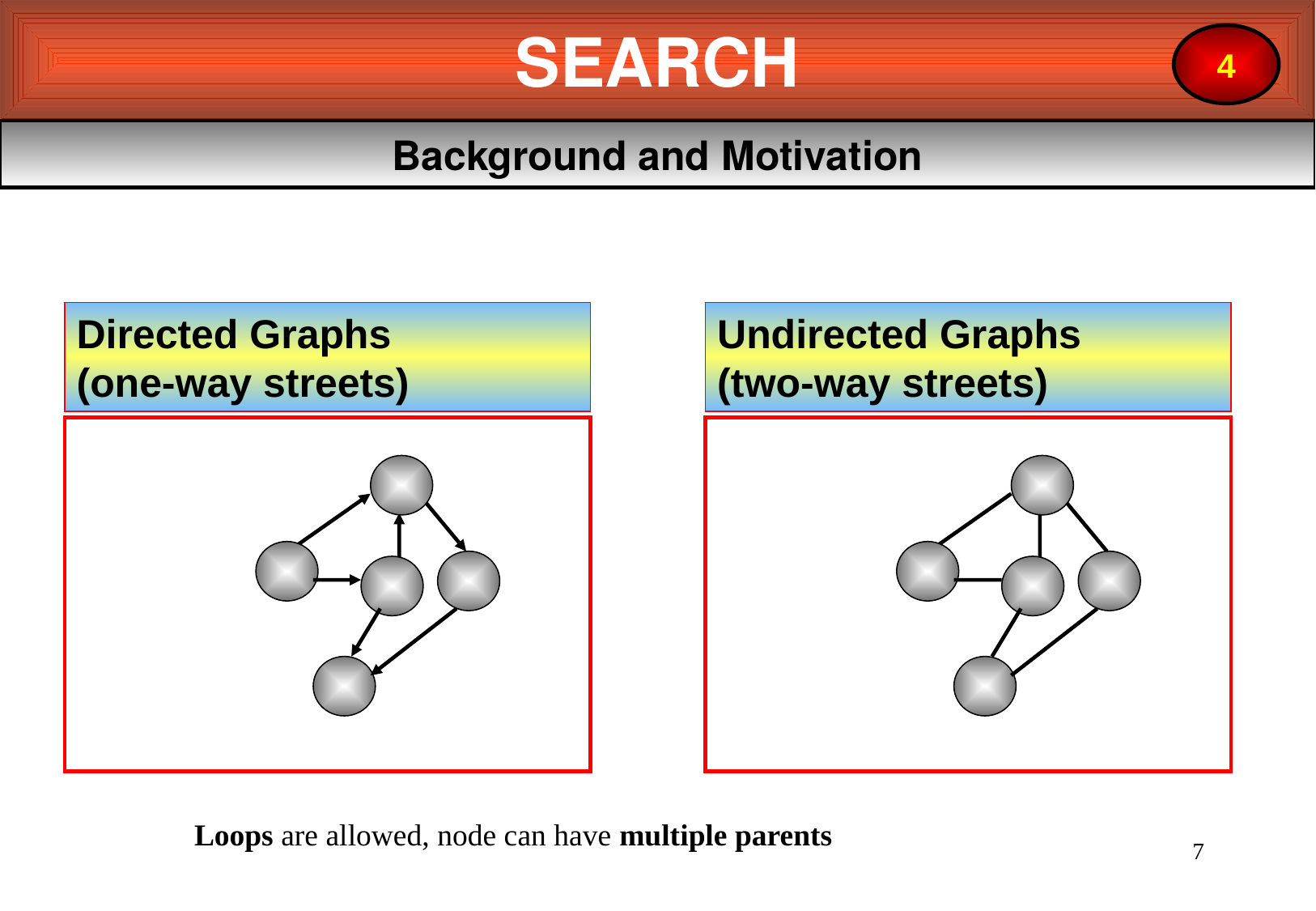

SEARCH
4
Background and Motivation
Directed Graphs
(one-way streets)
Undirected Graphs
(two-way streets)

Loops are allowed, node can have multiple parents
7